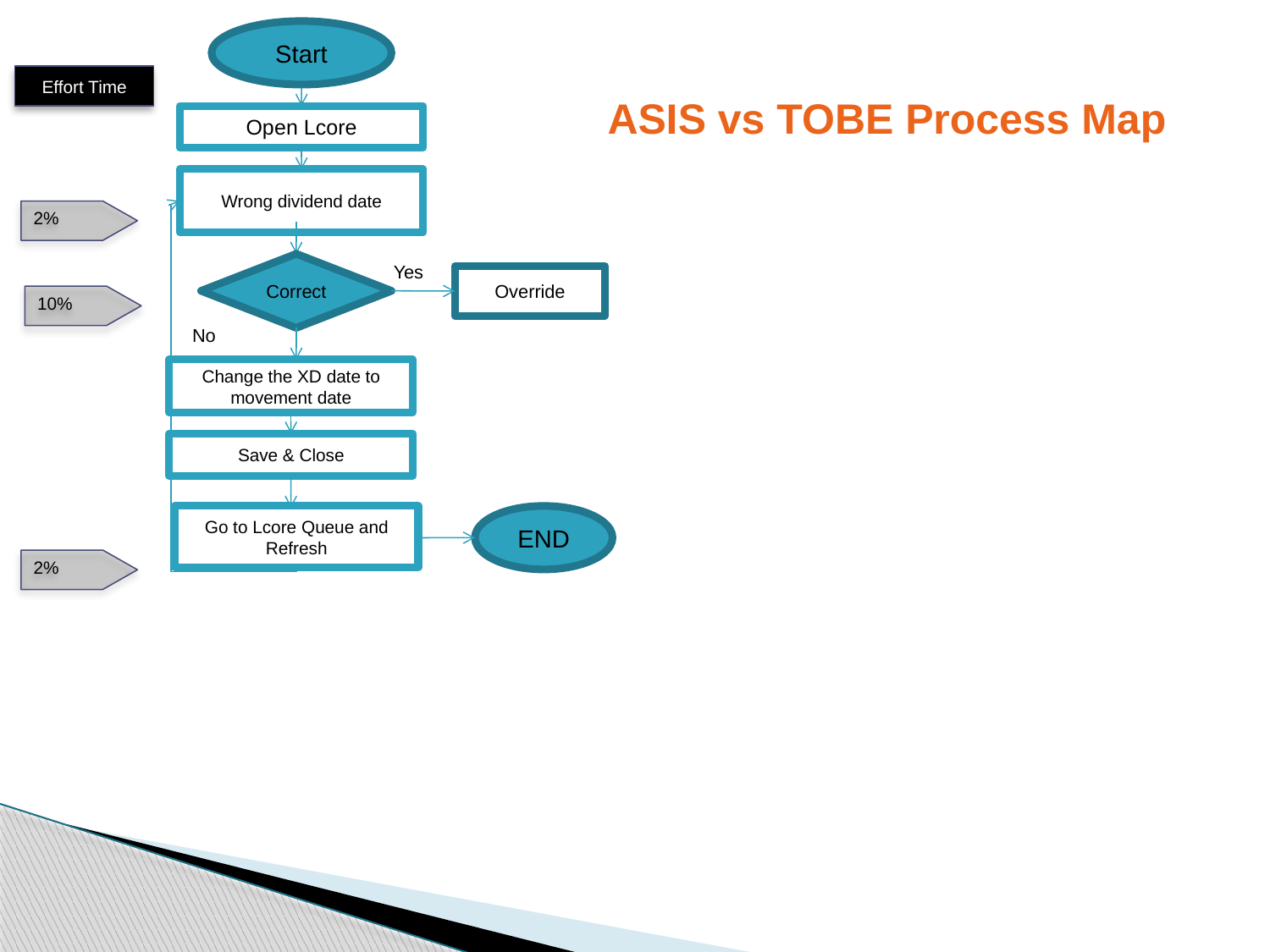

Start
# ASIS vs TOBE Process Map
Effort Time
Open Lcore
Wrong dividend date
2%
Correct
Yes
Override
10%
No
Change the XD date to movement date
Save & Close
Go to Lcore Queue and Refresh
END
2%